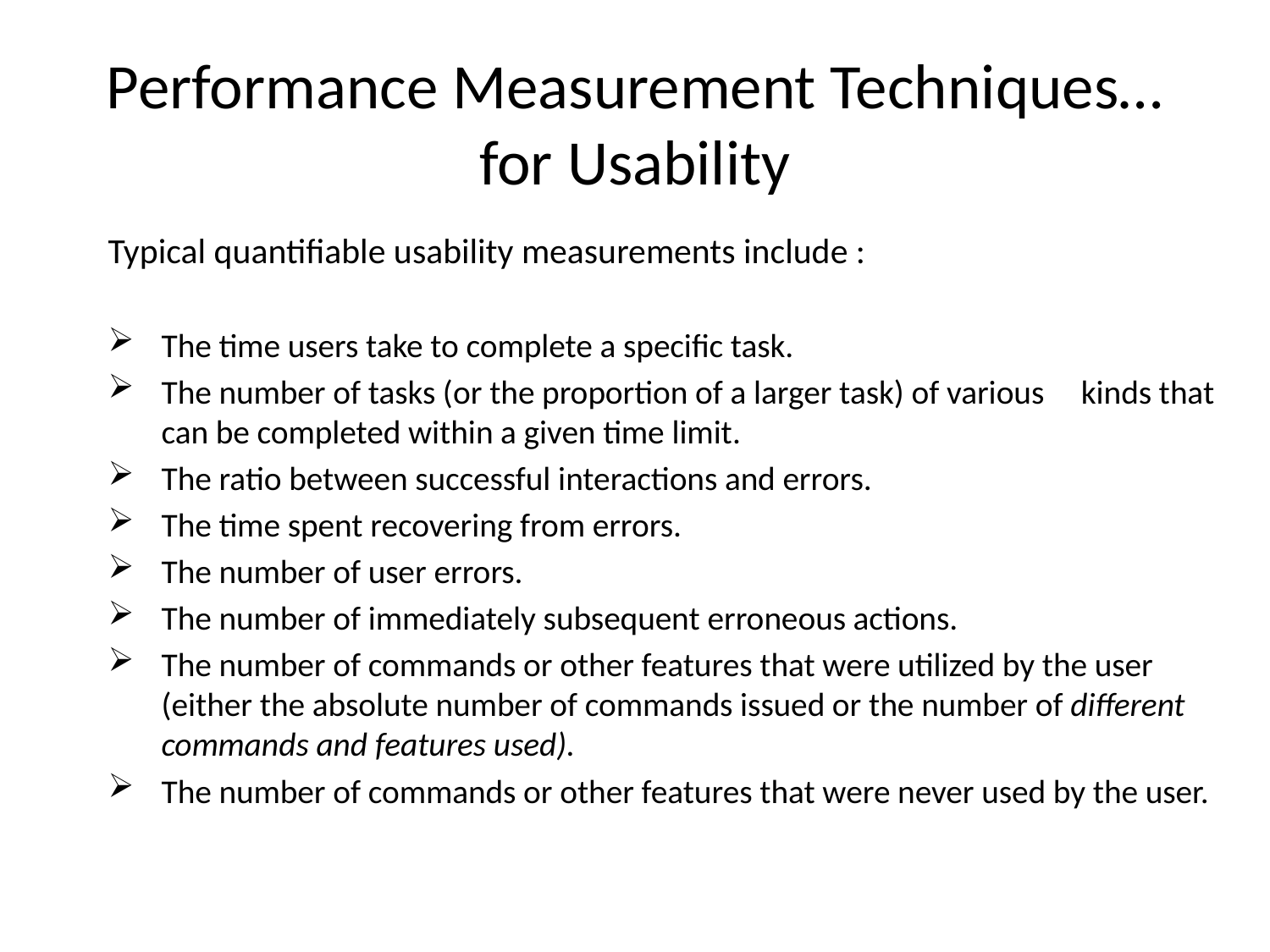

# Performance Measurement Techniques… for Usability
Typical quantifiable usability measurements include :

The time users take to complete a specific task.
The number of tasks (or the proportion of a larger task) of various     kinds that can be completed within a given time limit.
The ratio between successful interactions and errors.
The time spent recovering from errors.
The number of user errors.
The number of immediately subsequent erroneous actions.
The number of commands or other features that were utilized by the user (either the absolute number of commands issued or the number of different commands and features used).
The number of commands or other features that were never used by the user.